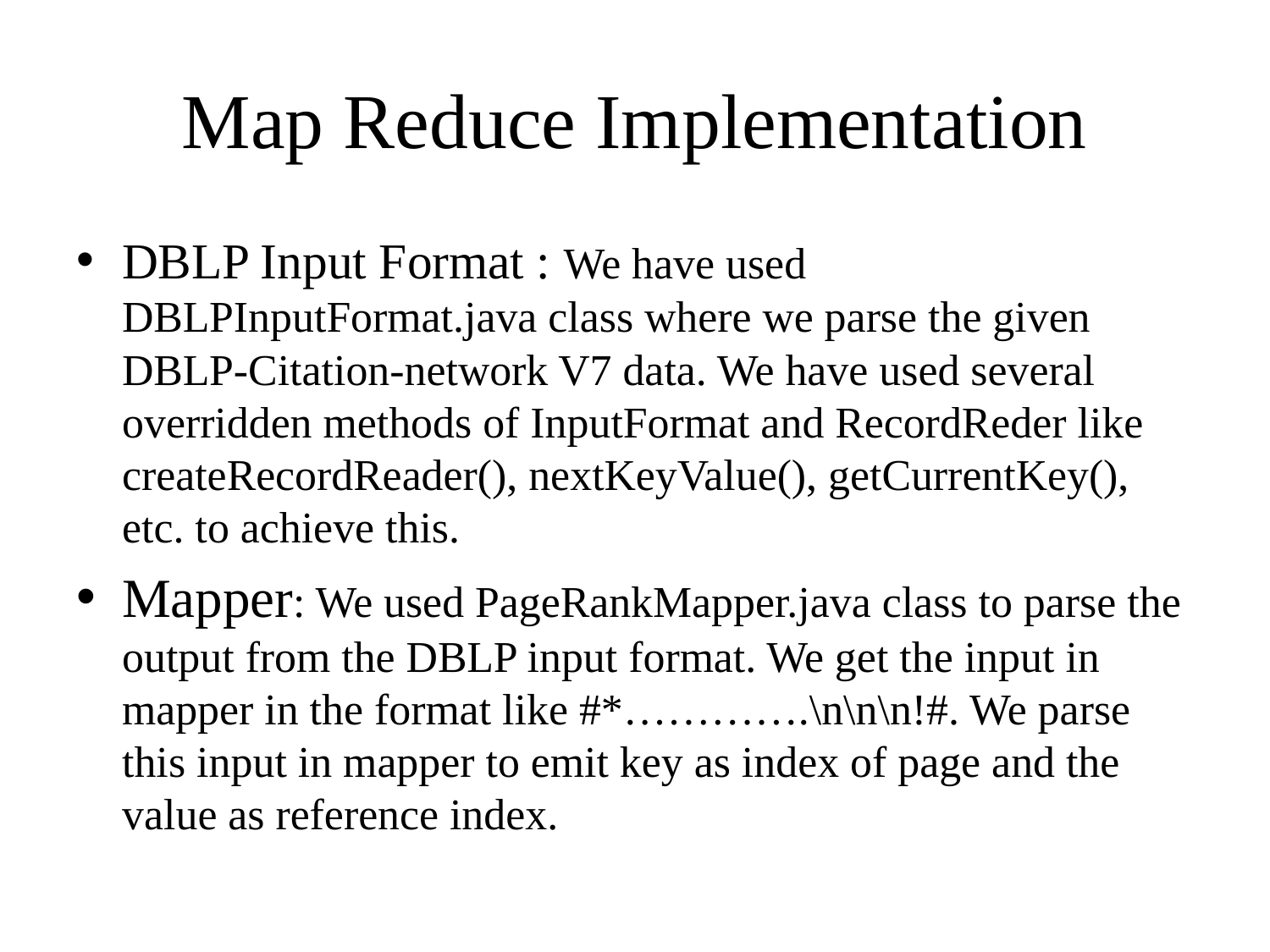

# Map Reduce Implementation
DBLP Input Format : We have used DBLPInputFormat.java class where we parse the given DBLP-Citation-network V7 data. We have used several overridden methods of InputFormat and RecordReder like createRecordReader(), nextKeyValue(), getCurrentKey(), etc. to achieve this.
Mapper: We used PageRankMapper.java class to parse the output from the DBLP input format. We get the input in mapper in the format like #*………….\n\n\n!#. We parse this input in mapper to emit key as index of page and the value as reference index.